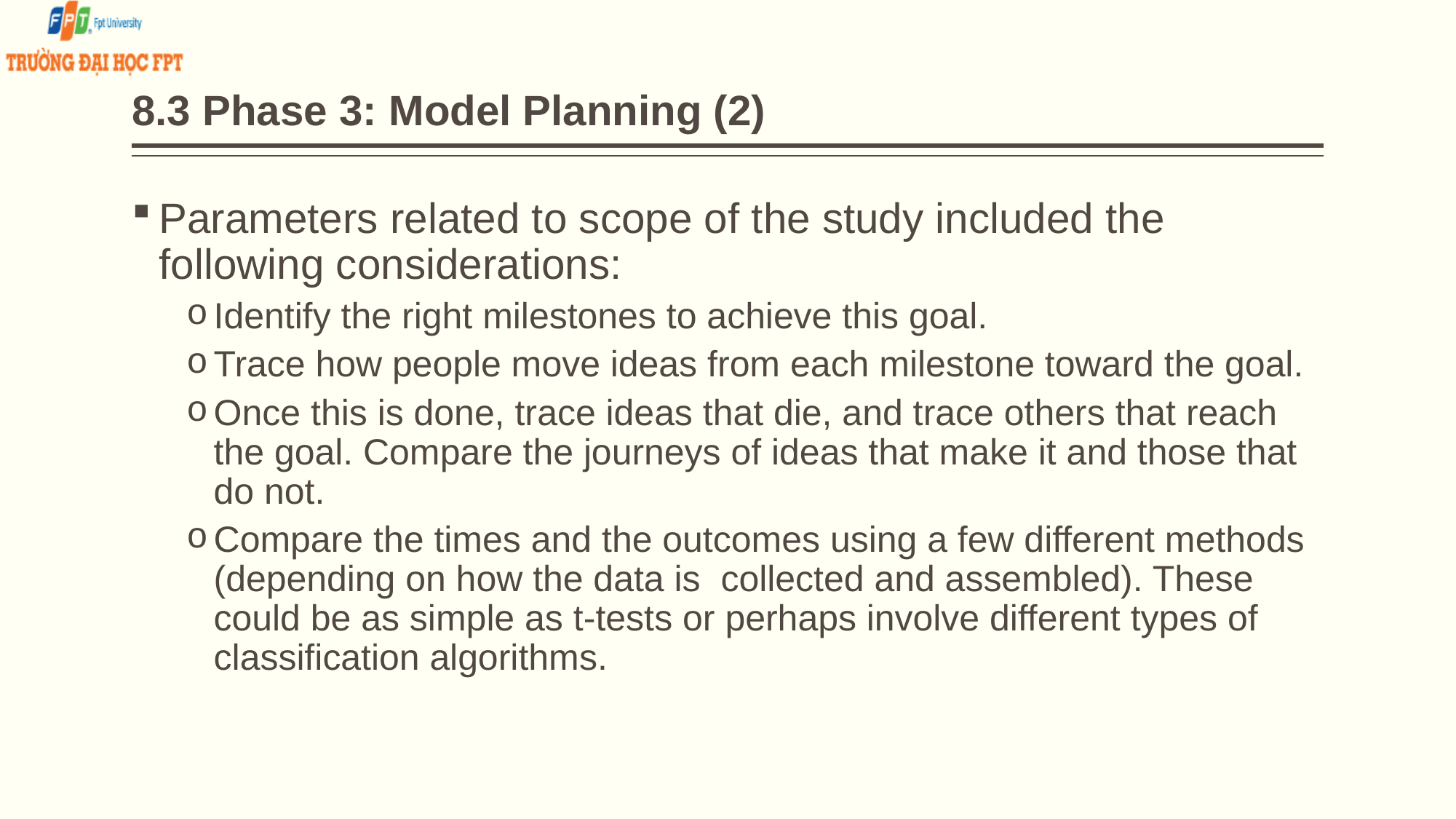

# 8.3 Phase 3: Model Planning (2)
Parameters related to scope of the study included the following considerations:
Identify the right milestones to achieve this goal.
Trace how people move ideas from each milestone toward the goal.
Once this is done, trace ideas that die, and trace others that reach the goal. Compare the journeys of ideas that make it and those that do not.
Compare the times and the outcomes using a few different methods (depending on how the data is  collected and assembled). These could be as simple as t-tests or perhaps involve different types of classification algorithms.